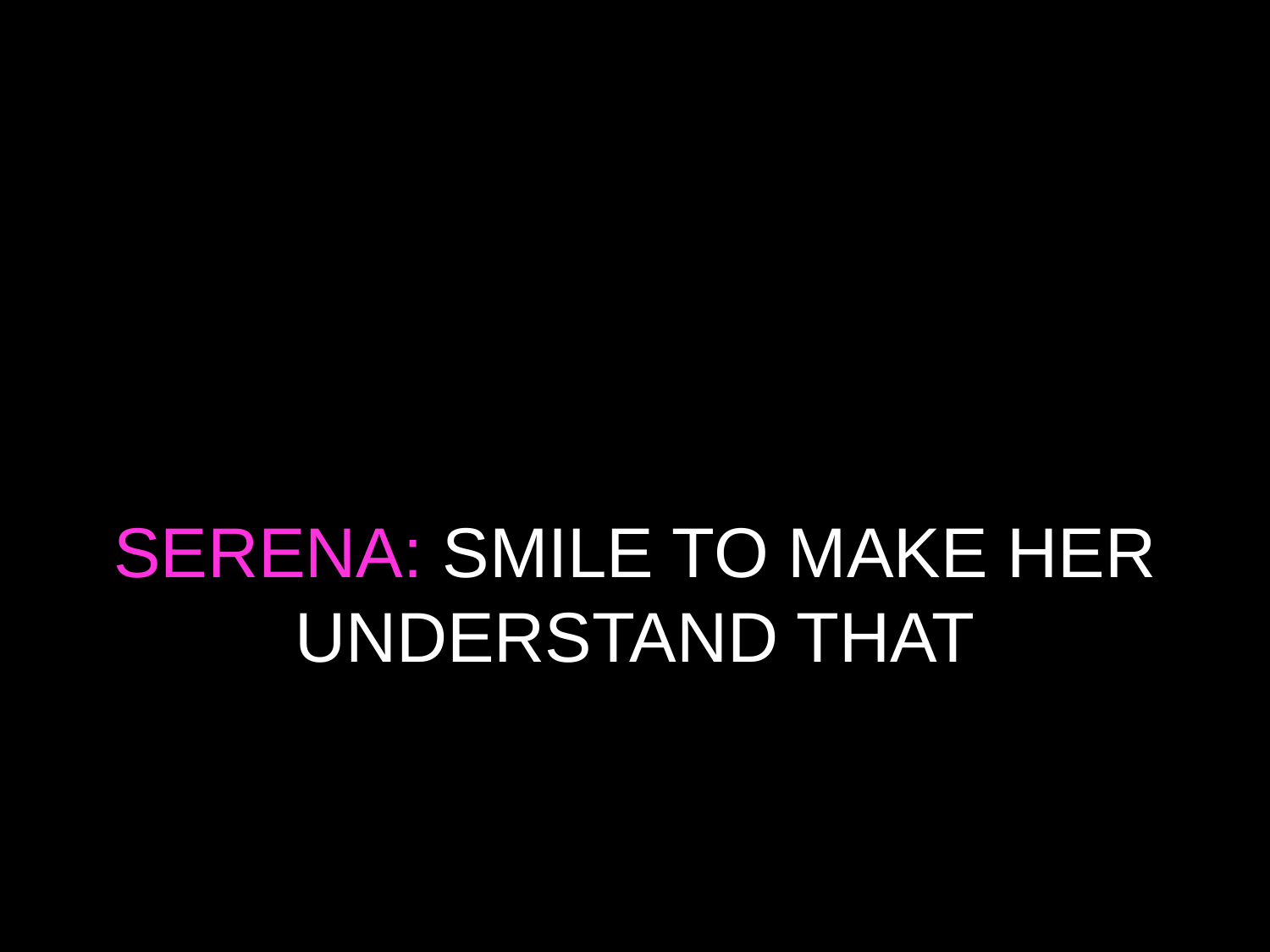

# SERENA: SMILE TO MAKE HER UNDERSTAND THAT